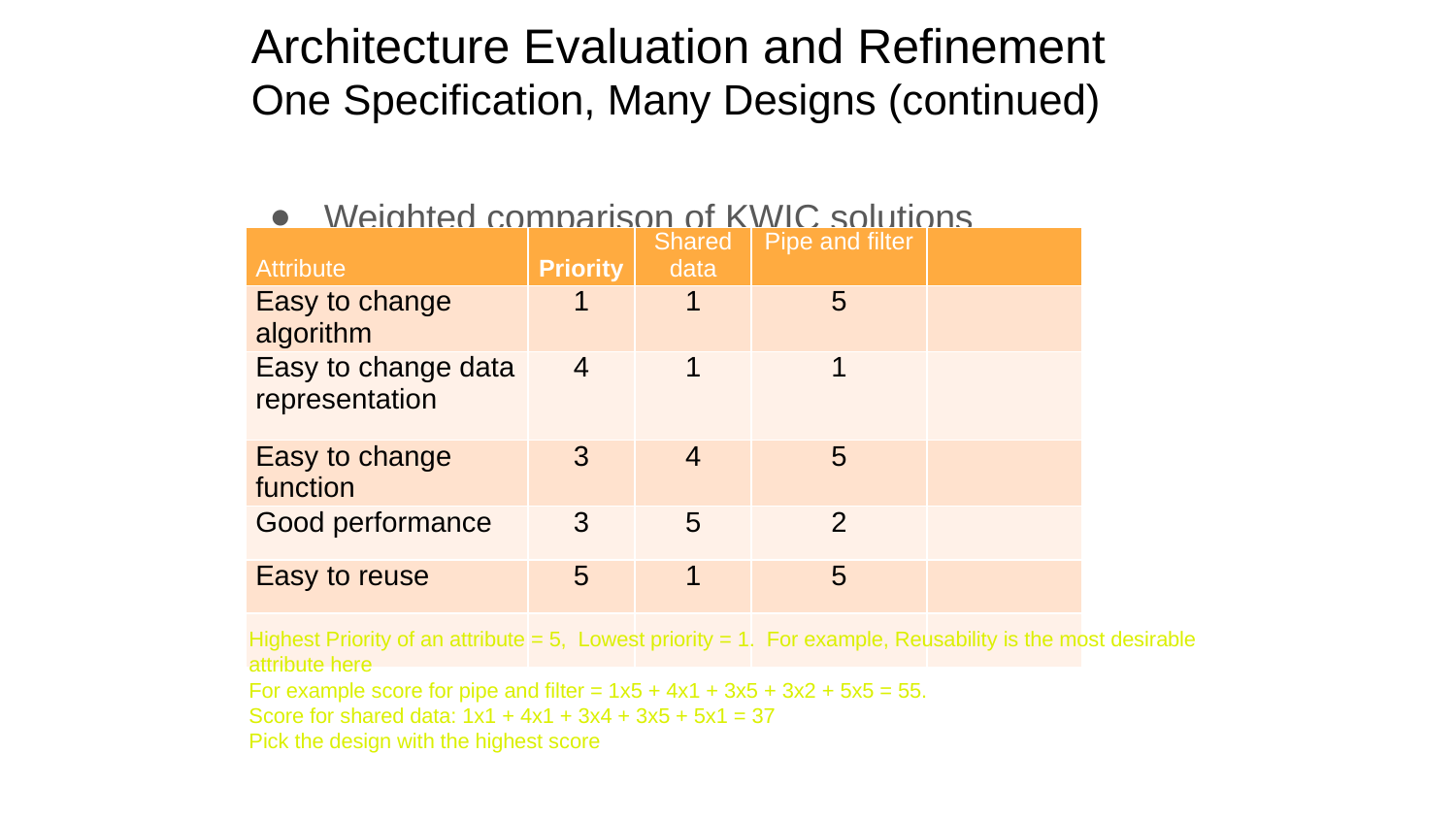

# Architecture Evaluation and Refinement One Specification, Many Designs (continued)
Weighted comparison of KWIC solutions

| Attribute | Priority | Shared data | Pipe and filter |  |
| --- | --- | --- | --- | --- |
| Easy to change algorithm | 1 | 1 | 5 |  |
| Easy to change data representation | 4 | 1 | 1 |  |
| Easy to change function | 3 | 4 | 5 |  |
| Good performance | 3 | 5 | 2 |  |
| Easy to reuse | 5 | 1 | 5 |  |
|  |  |  |  |  |
Highest Priority of an attribute = 5,  Lowest priority = 1.  For example, Reusability is the most desirable attribute here
For example score for pipe and filter = 1x5 + 4x1 + 3x5 + 3x2 + 5x5 = 55.
Score for shared data: 1x1 + 4x1 + 3x4 + 3x5 + 5x1 = 37
Pick the design with the highest score